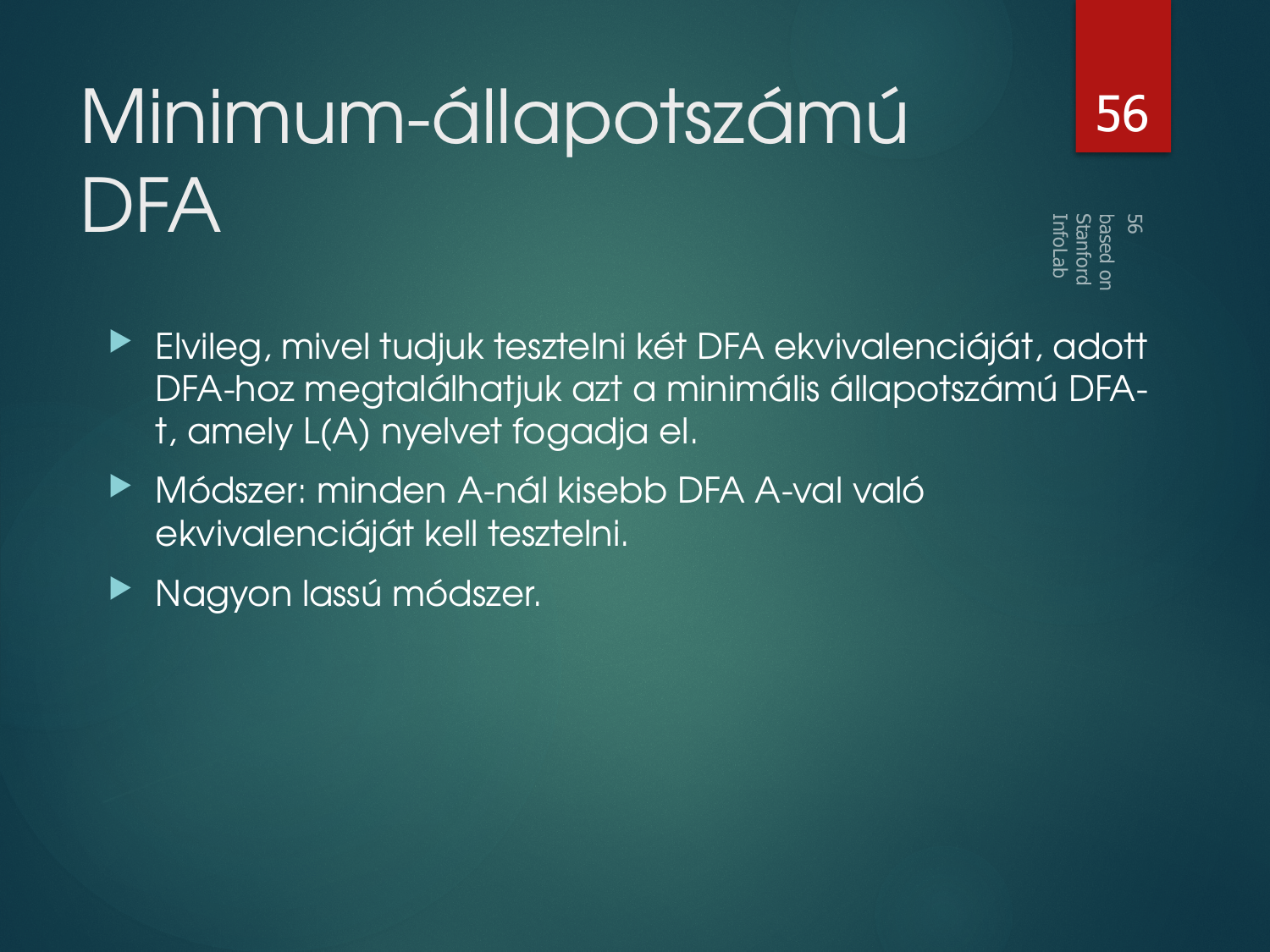

56
# Minimum-állapotszámú DFA
based on Stanford InfoLab
Elvileg, mivel tudjuk tesztelni két DFA ekvivalenciáját, adott DFA-hoz megtalálhatjuk azt a minimális állapotszámú DFA-t, amely L(A) nyelvet fogadja el.
Módszer: minden A-nál kisebb DFA A-val való ekvivalenciáját kell tesztelni.
Nagyon lassú módszer.
56